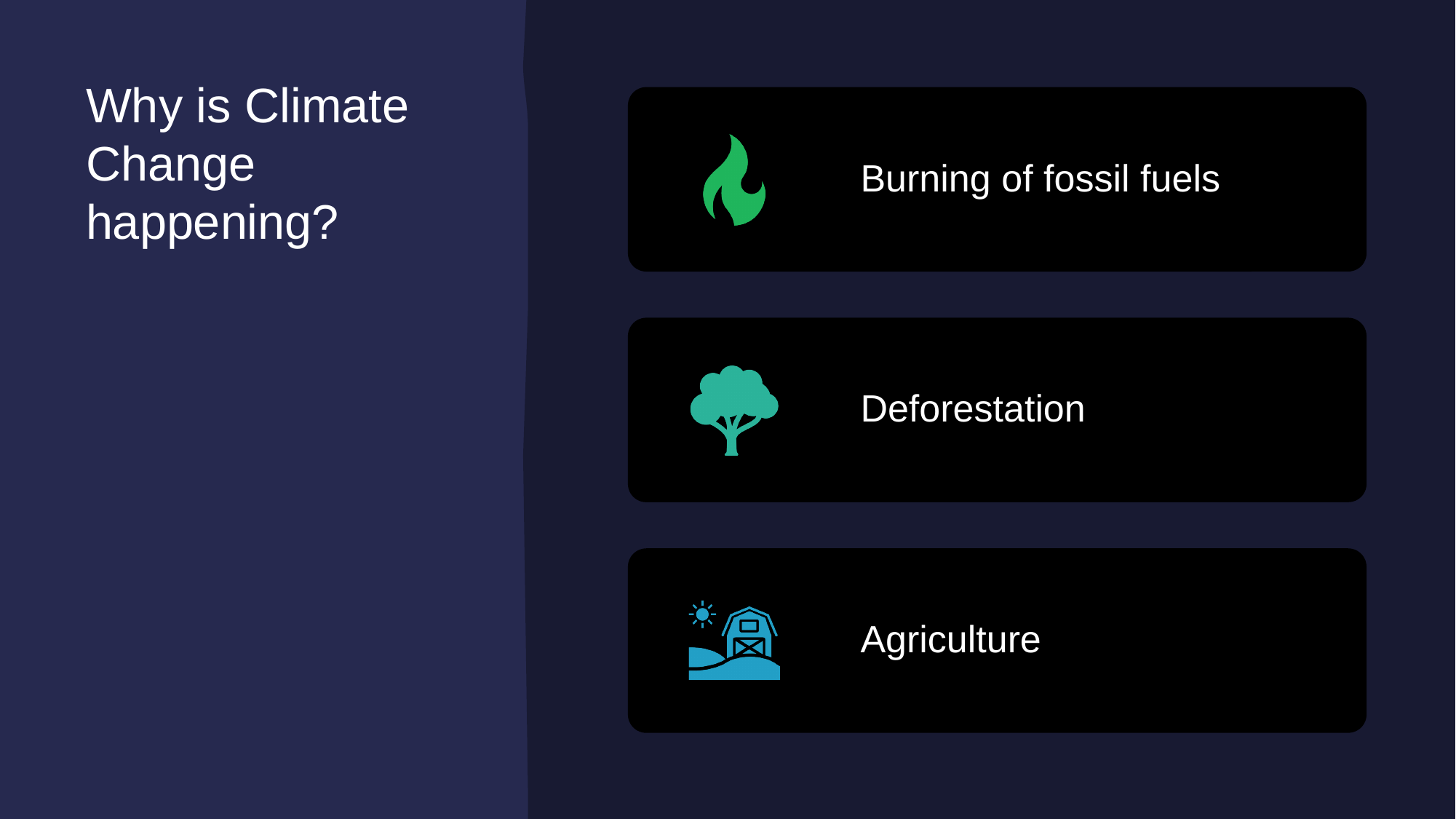

# Why is Climate Change happening?
Burning of fossil fuels
Deforestation
Agriculture